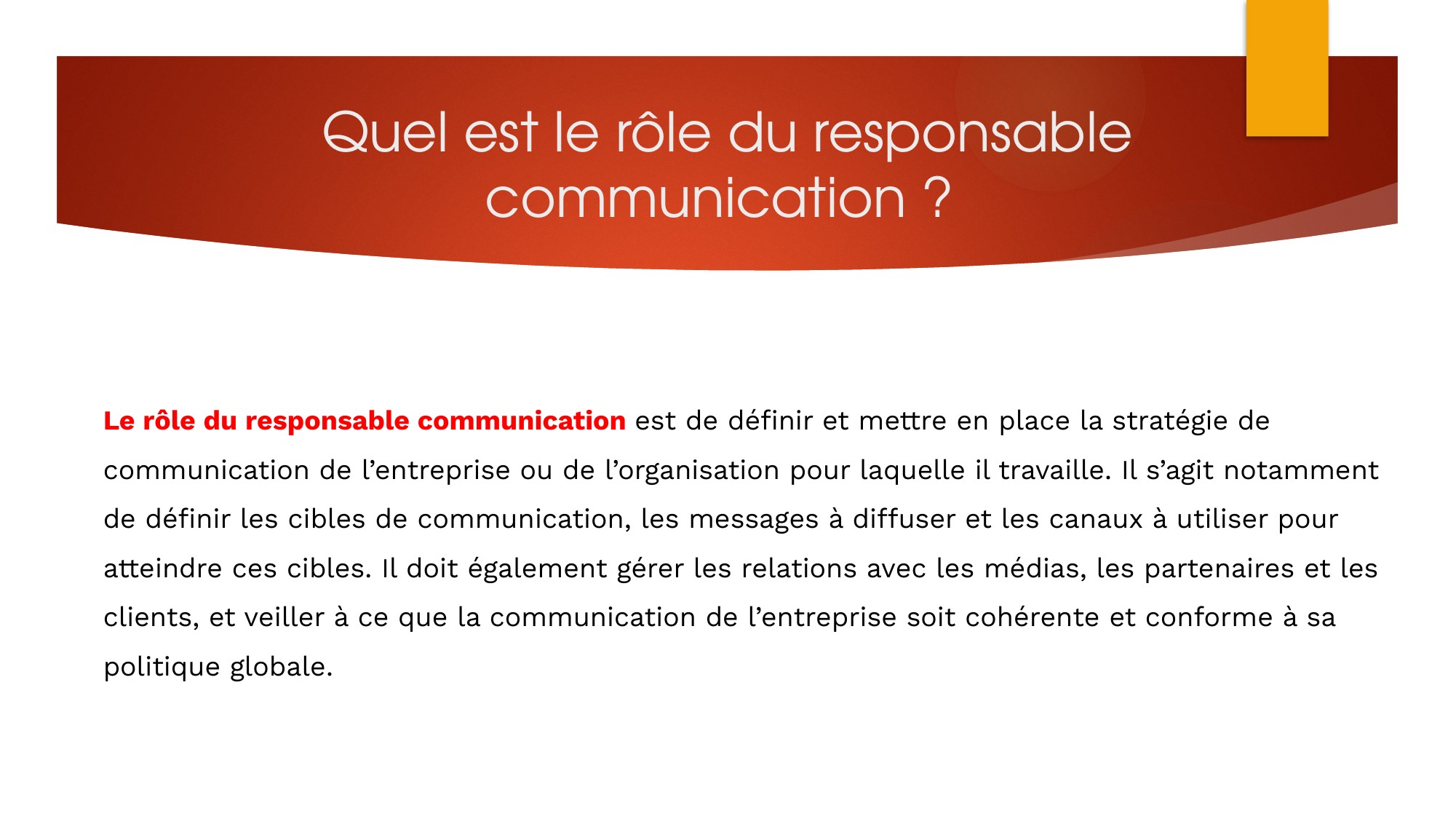

# Quel est le rôle du responsable communication ?
Le rôle du responsable communication est de définir et mettre en place la stratégie de communication de l’entreprise ou de l’organisation pour laquelle il travaille. Il s’agit notamment de définir les cibles de communication, les messages à diffuser et les canaux à utiliser pour atteindre ces cibles. Il doit également gérer les relations avec les médias, les partenaires et les clients, et veiller à ce que la communication de l’entreprise soit cohérente et conforme à sa politique globale.